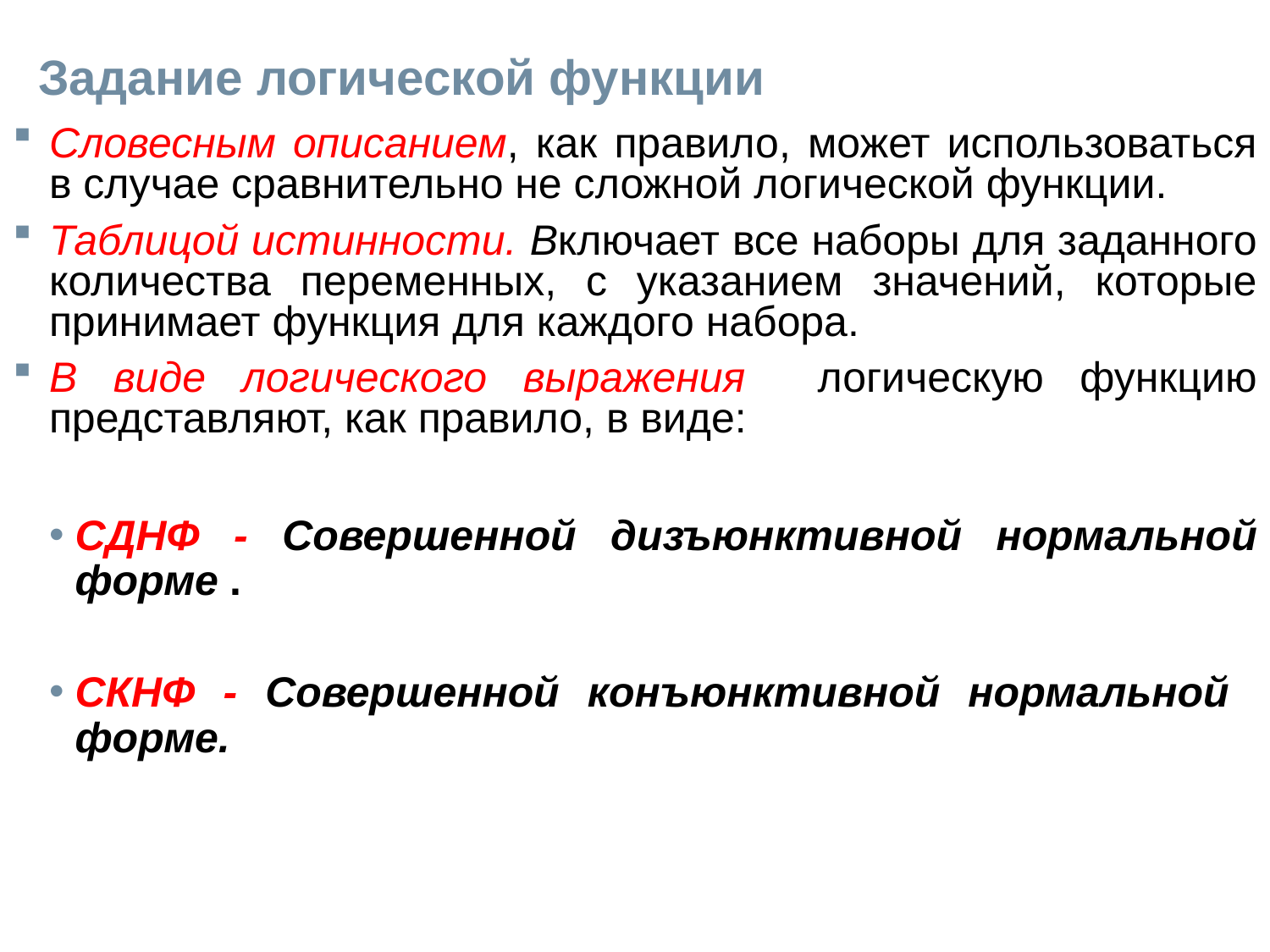

# Задание логической функции
Словесным описанием, как правило, может использоваться в случае сравнительно не сложной логической функции.
Таблицой истинности. Включает все наборы для заданного количества переменных, с указанием значений, которые принимает функция для каждого набора.
В виде логического выражения  логическую функцию представляют, как правило, в виде:

СДНФ - Совершенной дизъюнктивной нормальной форме .

СКНФ - Совершенной конъюнктивной нормальной  форме.